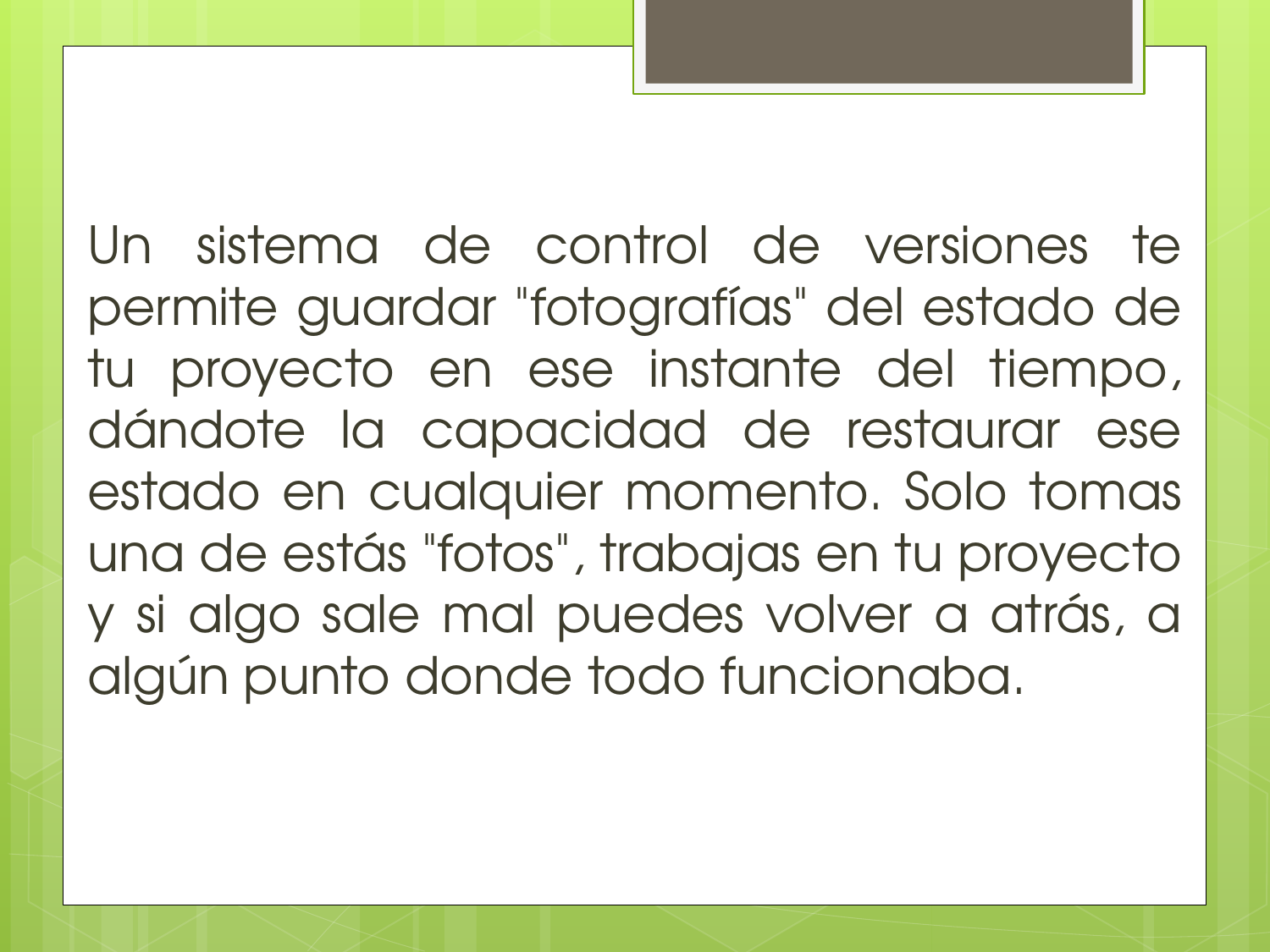

Un sistema de control de versiones te permite guardar "fotografías" del estado de tu proyecto en ese instante del tiempo, dándote la capacidad de restaurar ese estado en cualquier momento. Solo tomas una de estás "fotos", trabajas en tu proyecto y si algo sale mal puedes volver a atrás, a algún punto donde todo funcionaba.